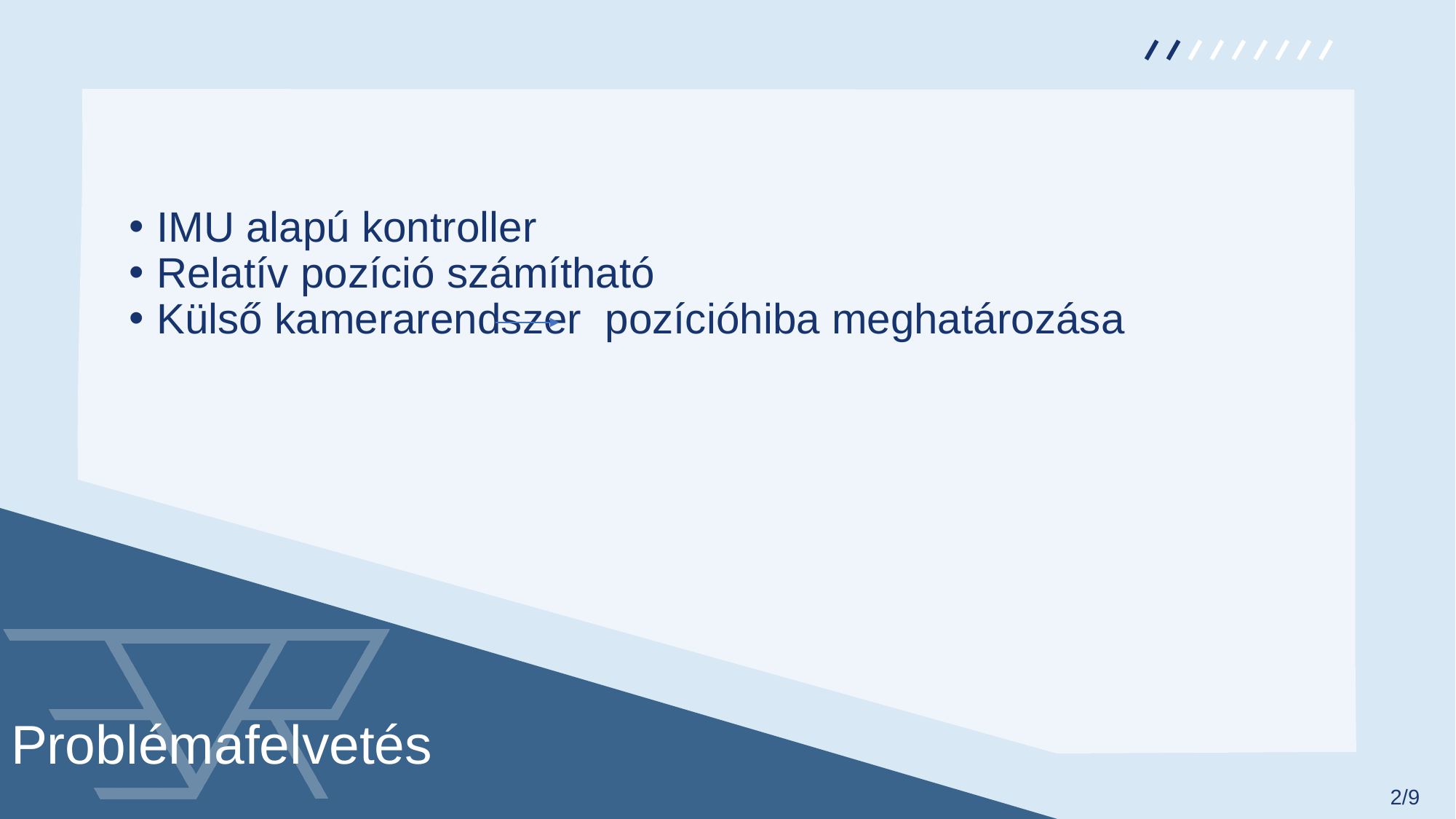

IMU alapú kontroller
Relatív pozíció számítható
Külső kamerarendszer	 pozícióhiba meghatározása

Problémafelvetés
2/9